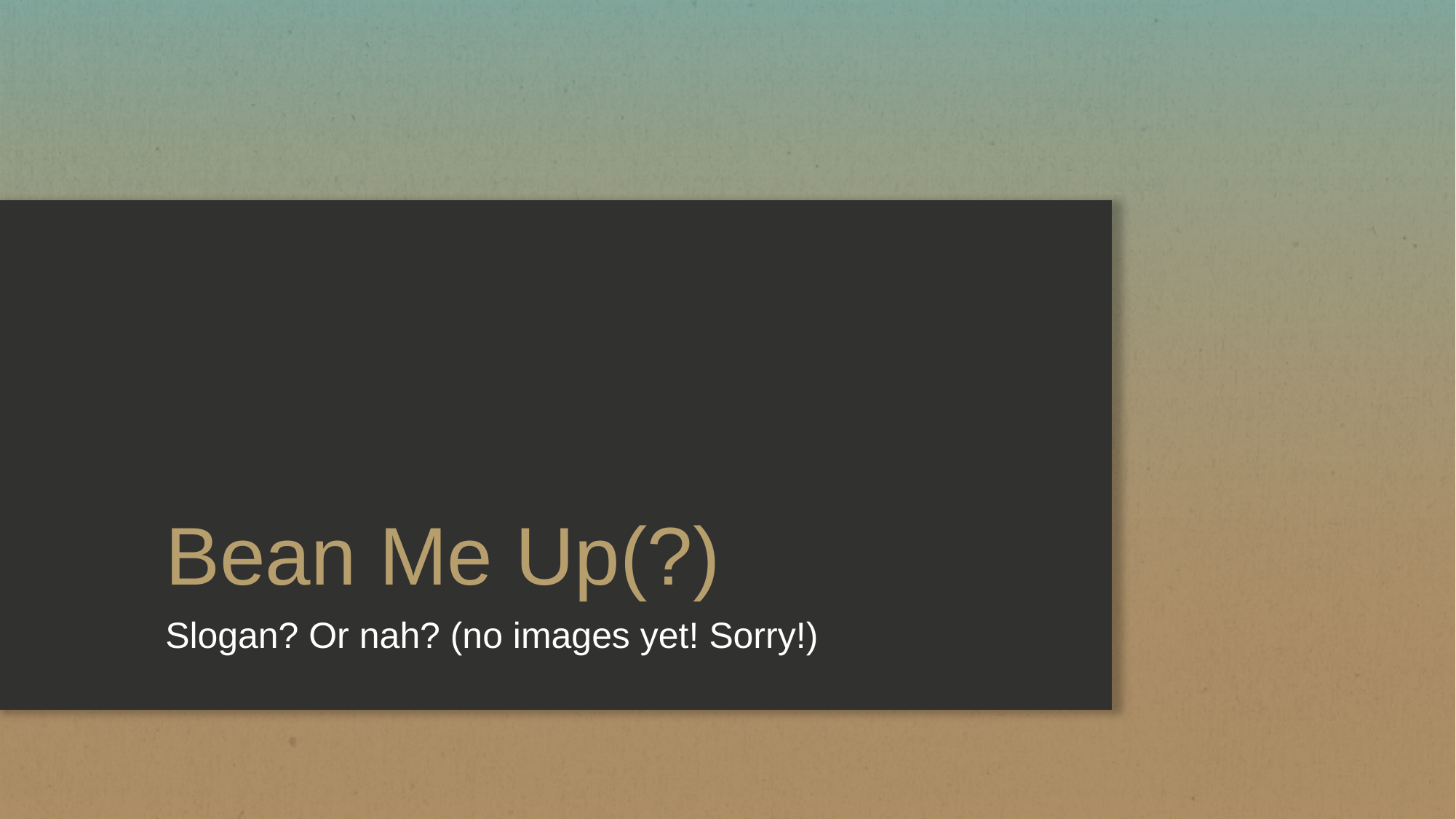

# Bean Me Up(?)
Slogan? Or nah? (no images yet! Sorry!)